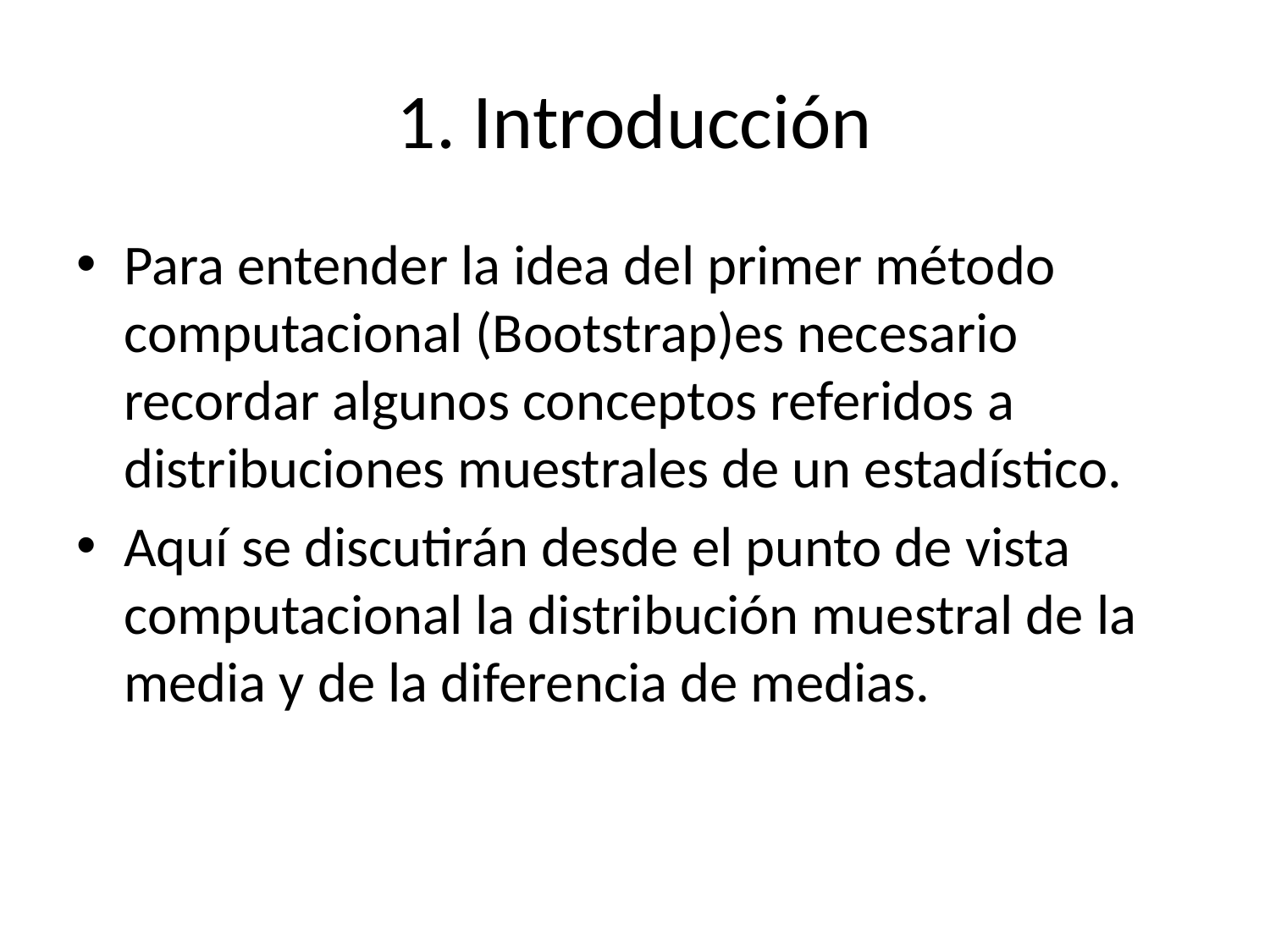

# 1. Introducción
Para entender la idea del primer método computacional (Bootstrap)es necesario recordar algunos conceptos referidos a distribuciones muestrales de un estadístico.
Aquí se discutirán desde el punto de vista computacional la distribución muestral de la media y de la diferencia de medias.